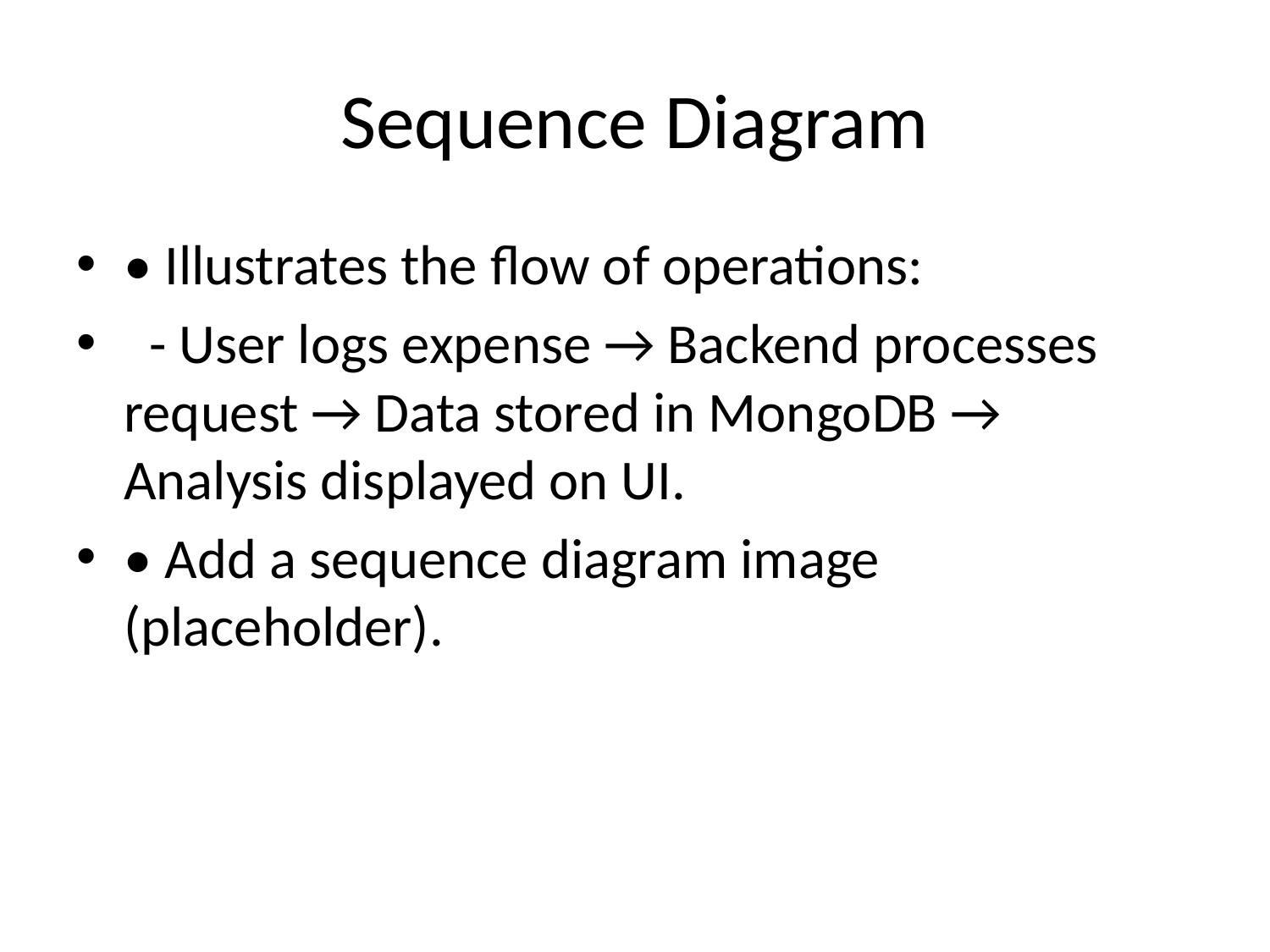

# Sequence Diagram
• Illustrates the flow of operations:
  - User logs expense → Backend processes request → Data stored in MongoDB → Analysis displayed on UI.
• Add a sequence diagram image (placeholder).